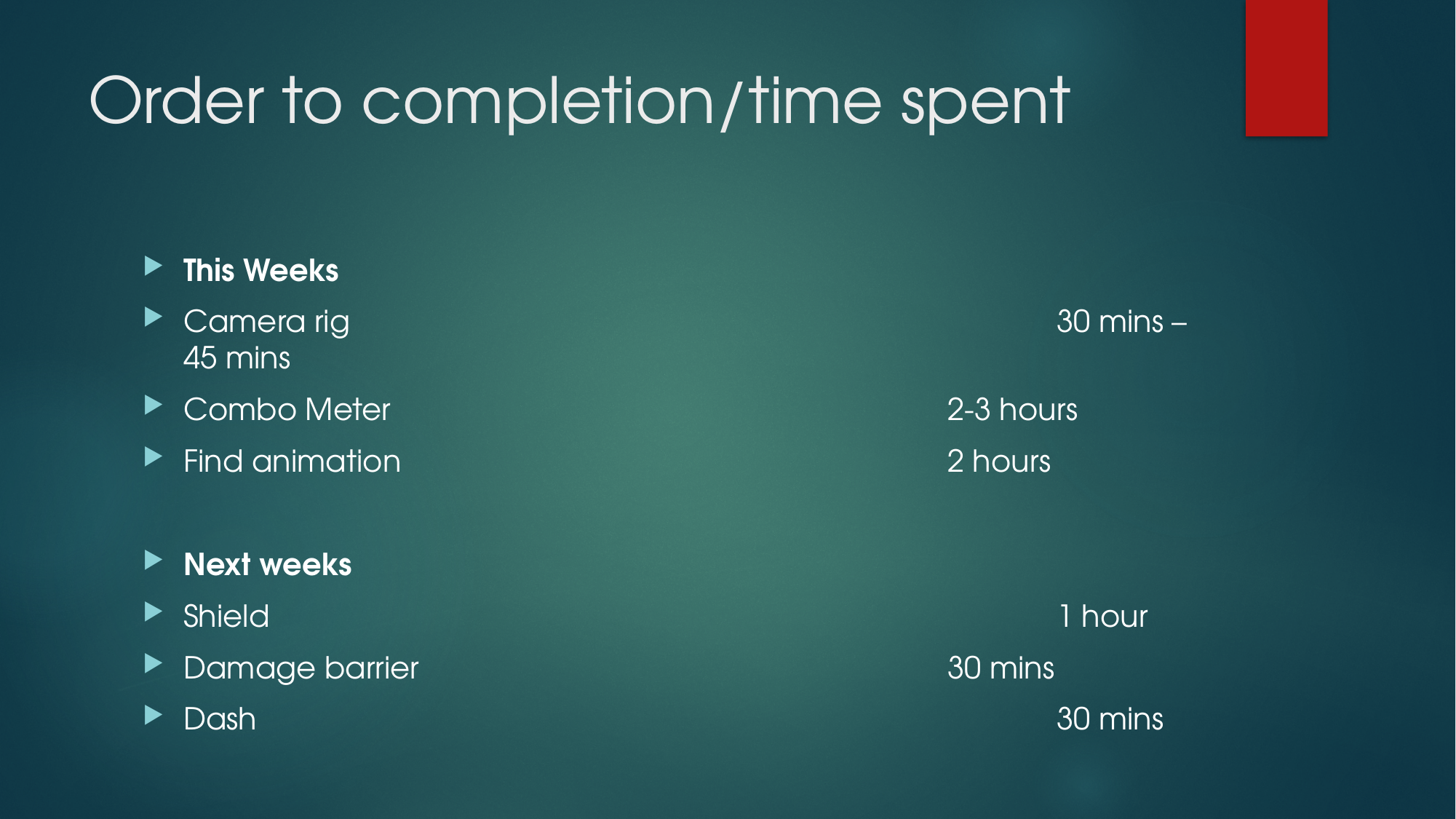

# Order to completion/time spent
This Weeks
Camera rig							30 mins – 45 mins
Combo Meter						2-3 hours
Find animation						2 hours

Next weeks
Shield								1 hour
Damage barrier					30 mins
Dash 								30 mins